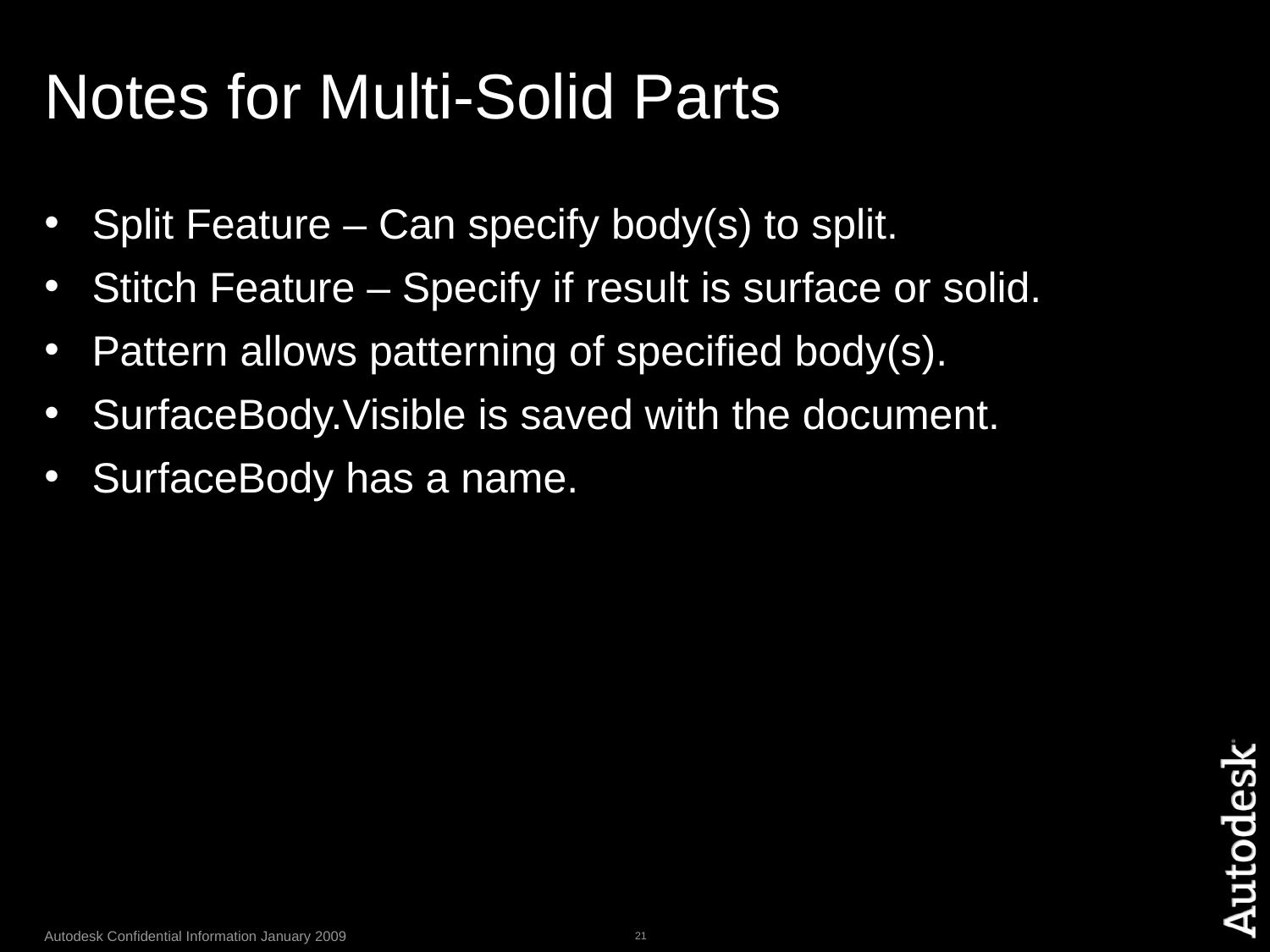

# Notes for Multi-Solid Parts
Split Feature – Can specify body(s) to split.
Stitch Feature – Specify if result is surface or solid.
Pattern allows patterning of specified body(s).
SurfaceBody.Visible is saved with the document.
SurfaceBody has a name.